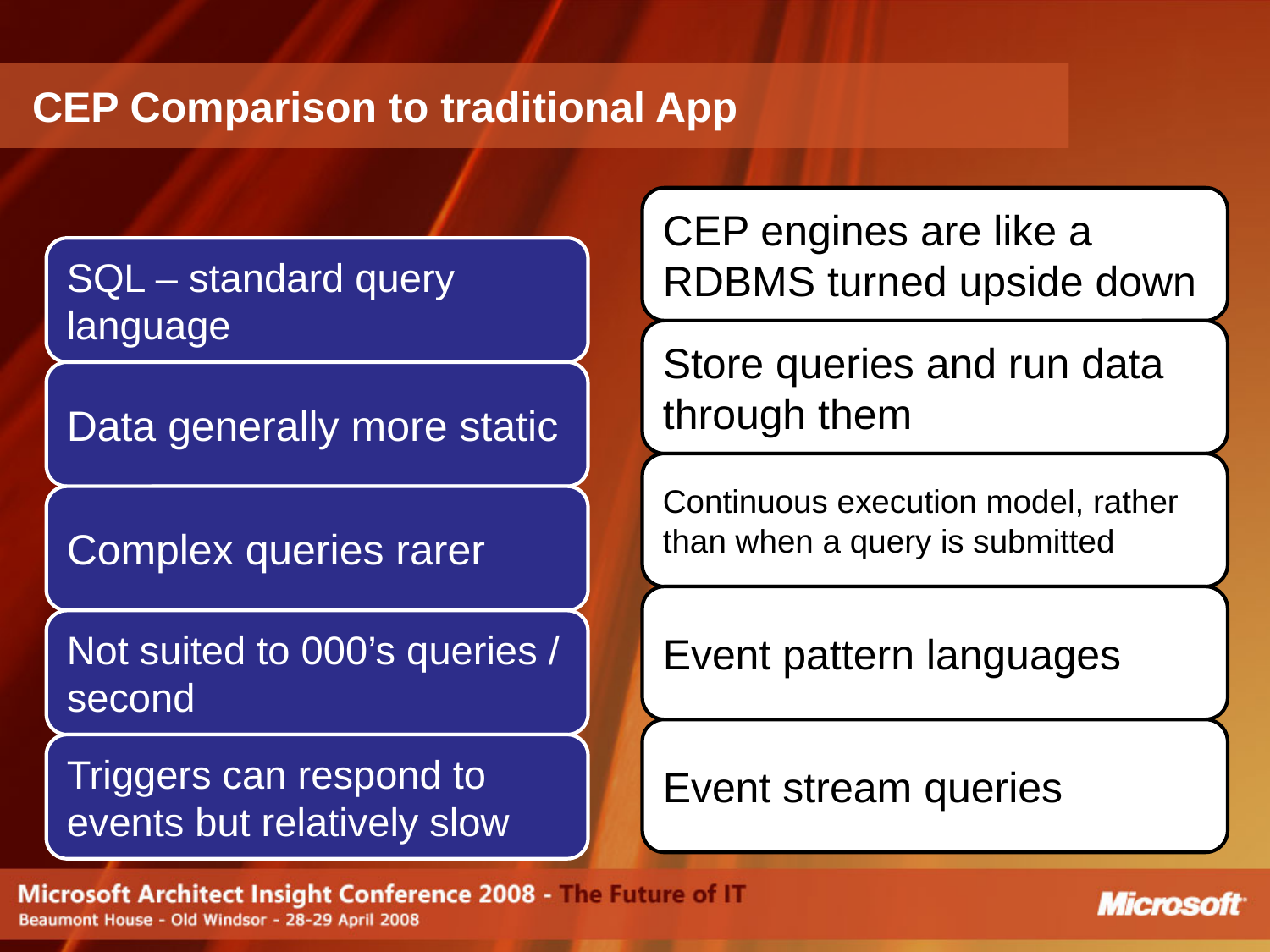

# CEP Comparison to traditional App
CEP engines are like a RDBMS turned upside down
Store queries and run data through them
Continuous execution model, rather than when a query is submitted
Event pattern languages
Event stream queries
SQL – standard query language
Data generally more static
Complex queries rarer
Not suited to 000’s queries / second
Triggers can respond to events but relatively slow